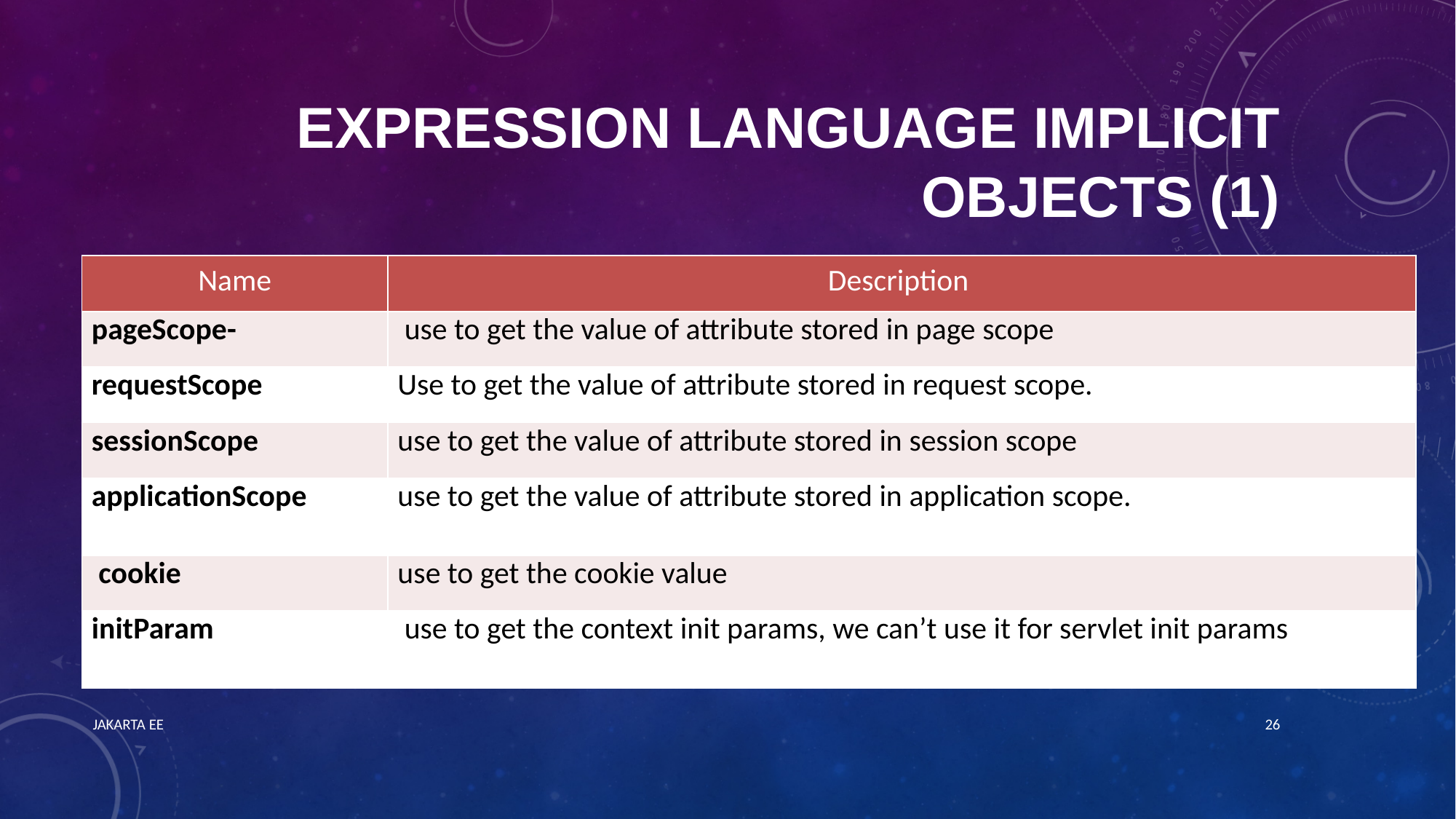

# Expression Language Implicit Objects (1)

| Name | Description |
| --- | --- |
| pageScope- | use to get the value of attribute stored in page scope |
| requestScope | Use to get the value of attribute stored in request scope. |
| sessionScope | use to get the value of attribute stored in session scope |
| applicationScope | use to get the value of attribute stored in application scope. |
| cookie | use to get the cookie value |
| initParam | use to get the context init params, we can’t use it for servlet init params |
JAKARTA EE
26